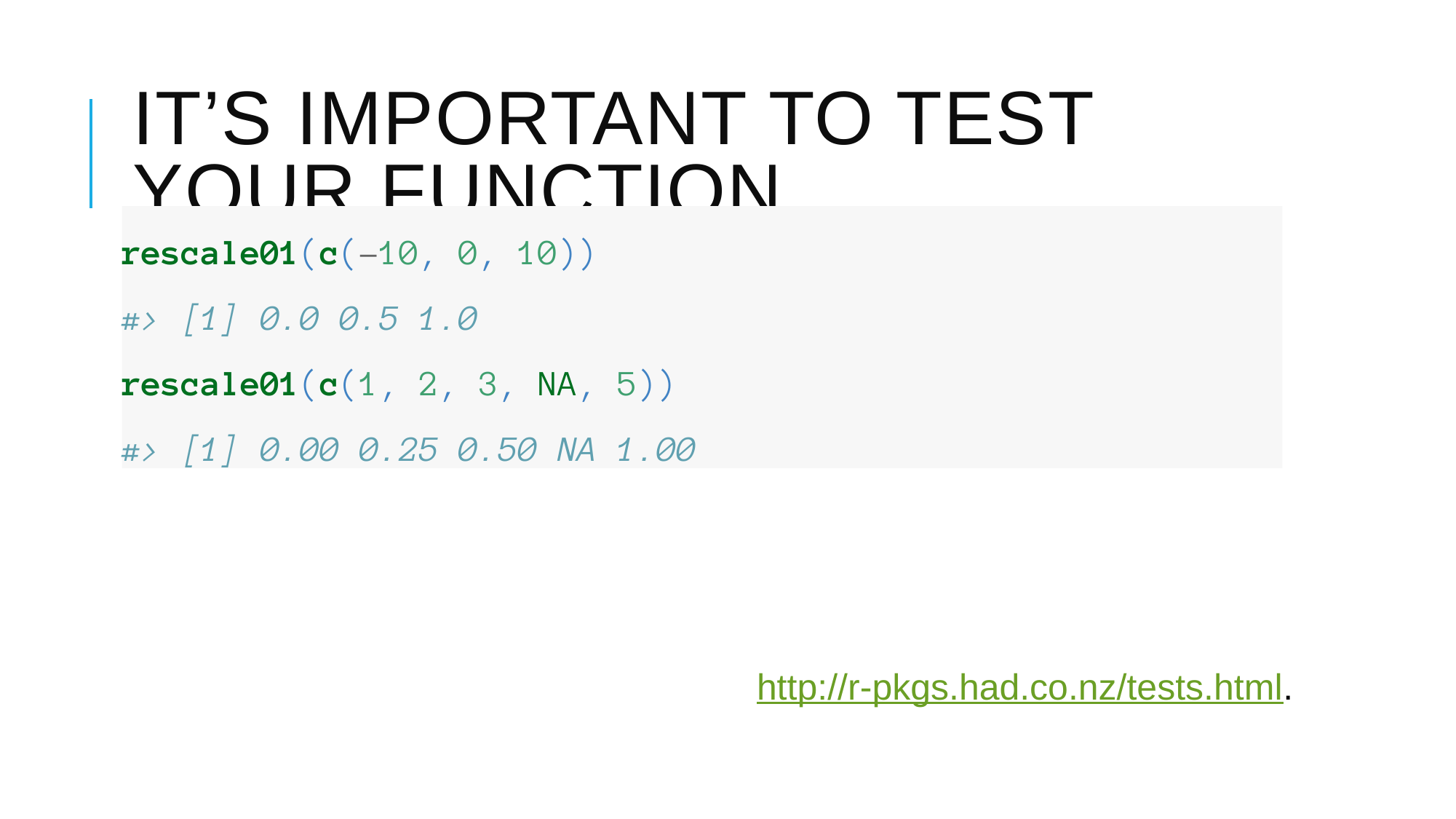

# It’s important to test your function
rescale01(c(-10, 0, 10))
#> [1] 0.0 0.5 1.0
rescale01(c(1, 2, 3, NA, 5))
#> [1] 0.00 0.25 0.50 NA 1.00
 http://r-pkgs.had.co.nz/tests.html.